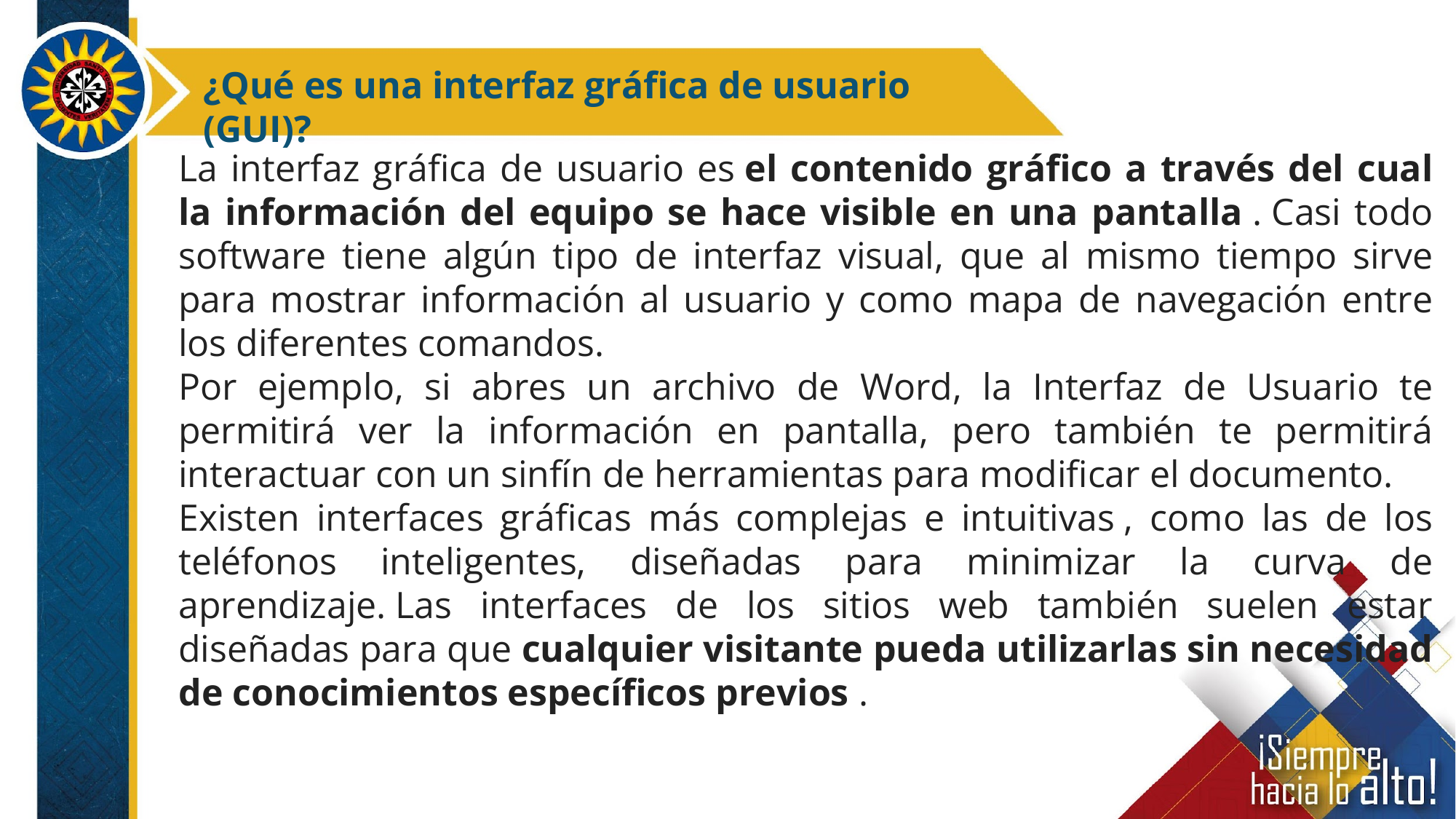

¿Qué es una interfaz gráfica de usuario (GUI)?
La interfaz gráfica de usuario es el contenido gráfico a través del cual la información del equipo se hace visible en una pantalla . Casi todo software tiene algún tipo de interfaz visual, que al mismo tiempo sirve para mostrar información al usuario y como mapa de navegación entre los diferentes comandos.
Por ejemplo, si abres un archivo de Word, la Interfaz de Usuario te permitirá ver la información en pantalla, pero también te permitirá interactuar con un sinfín de herramientas para modificar el documento.
Existen interfaces gráficas más complejas e intuitivas , como las de los teléfonos inteligentes, diseñadas para minimizar la curva de aprendizaje. Las interfaces de los sitios web también suelen estar diseñadas para que cualquier visitante pueda utilizarlas sin necesidad de conocimientos específicos previos .